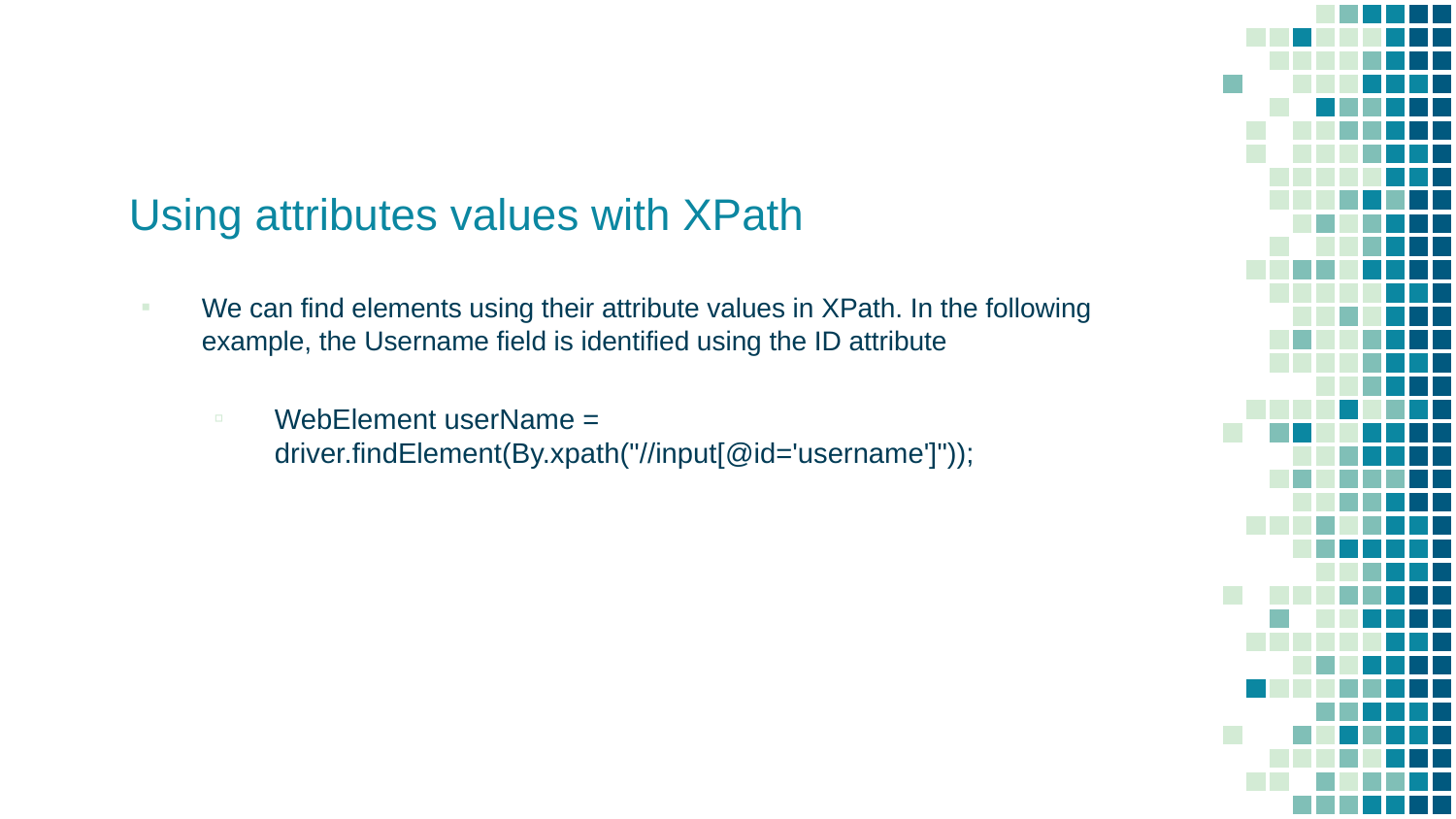

# Using attributes values with XPath
We can find elements using their attribute values in XPath. In the following example, the Username field is identified using the ID attribute

WebElement userName = driver.findElement(By.xpath("//input[@id='username']"));